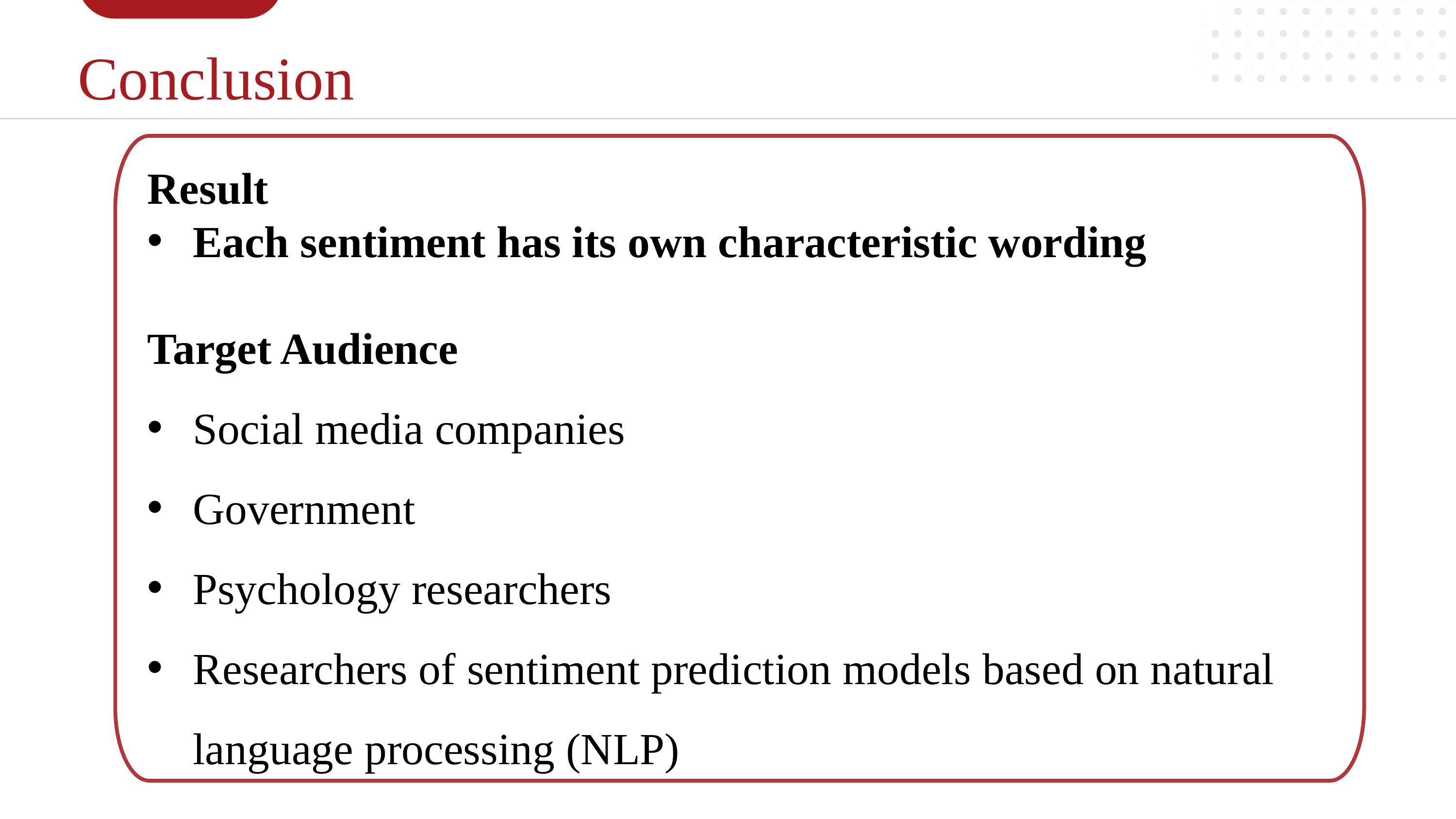

Conclusion

Result
Each sentiment has its own characteristic wording

Target Audience
Social media companies
Government
Psychology researchers
Researchers of sentiment prediction models based on natural language processing (NLP)